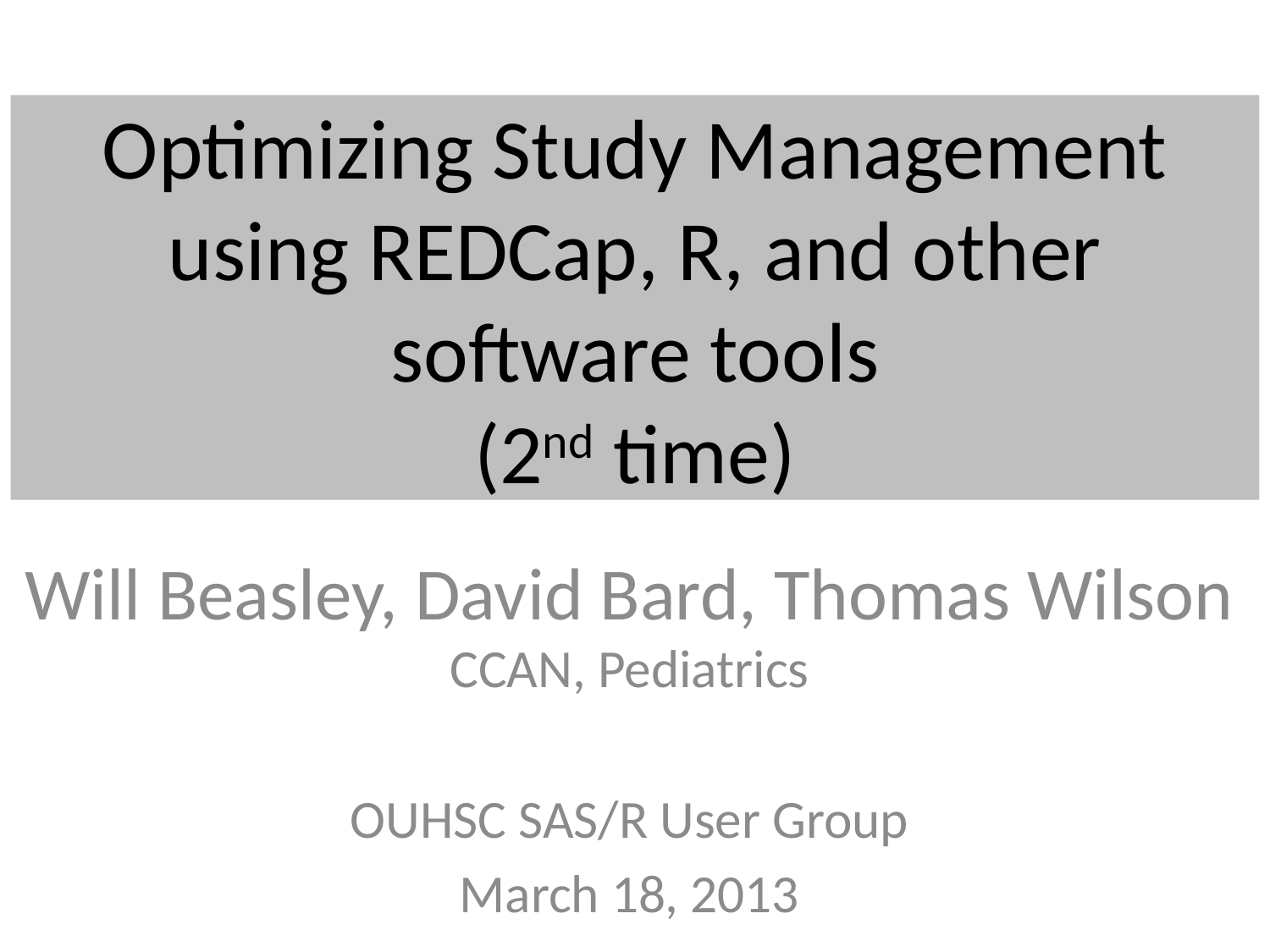

# Optimizing Study Management using REDCap, R, and other software tools (2nd time)
Will Beasley, David Bard, Thomas Wilson
CCAN, Pediatrics

OUHSC SAS/R User Group
March 18, 2013